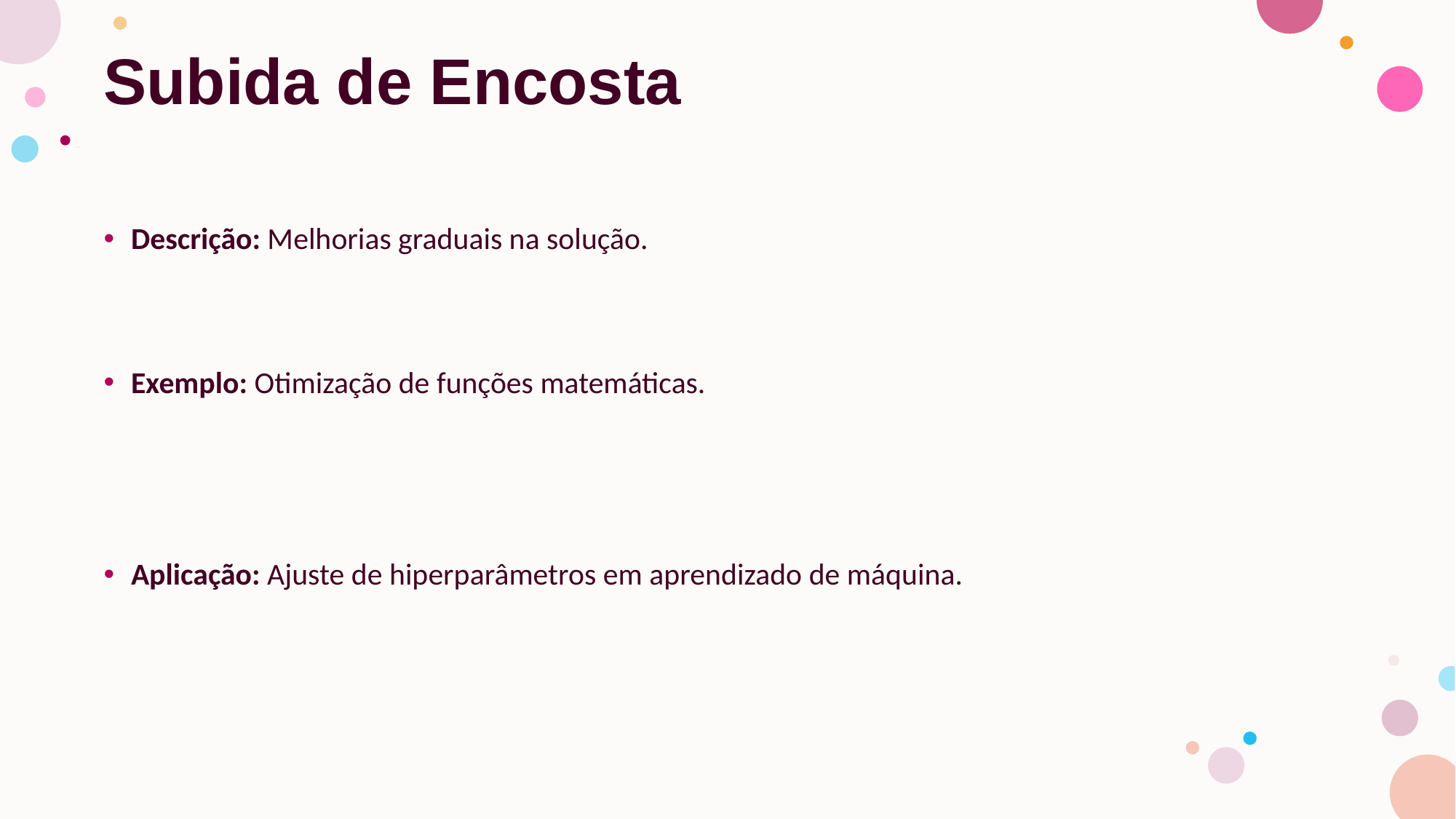

# Subida de Encosta
Descrição: Melhorias graduais na solução.

Exemplo: Otimização de funções matemáticas.

Aplicação: Ajuste de hiperparâmetros em aprendizado de máquina.